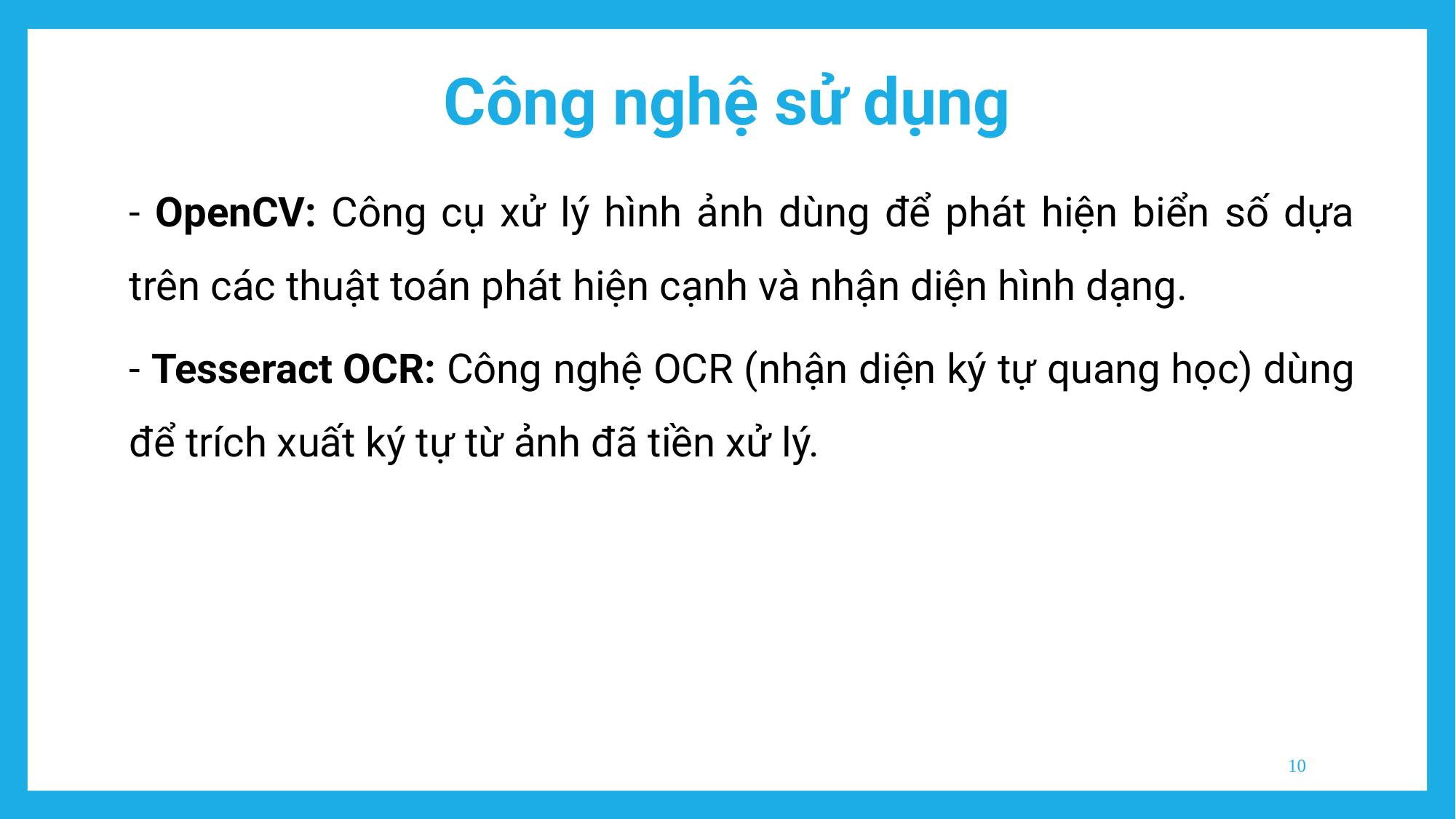

Công nghệ sử dụng
- OpenCV: Công cụ xử lý hình ảnh dùng để phát hiện biển số dựa trên các thuật toán phát hiện cạnh và nhận diện hình dạng.
- Tesseract OCR: Công nghệ OCR (nhận diện ký tự quang học) dùng để trích xuất ký tự từ ảnh đã tiền xử lý.

10